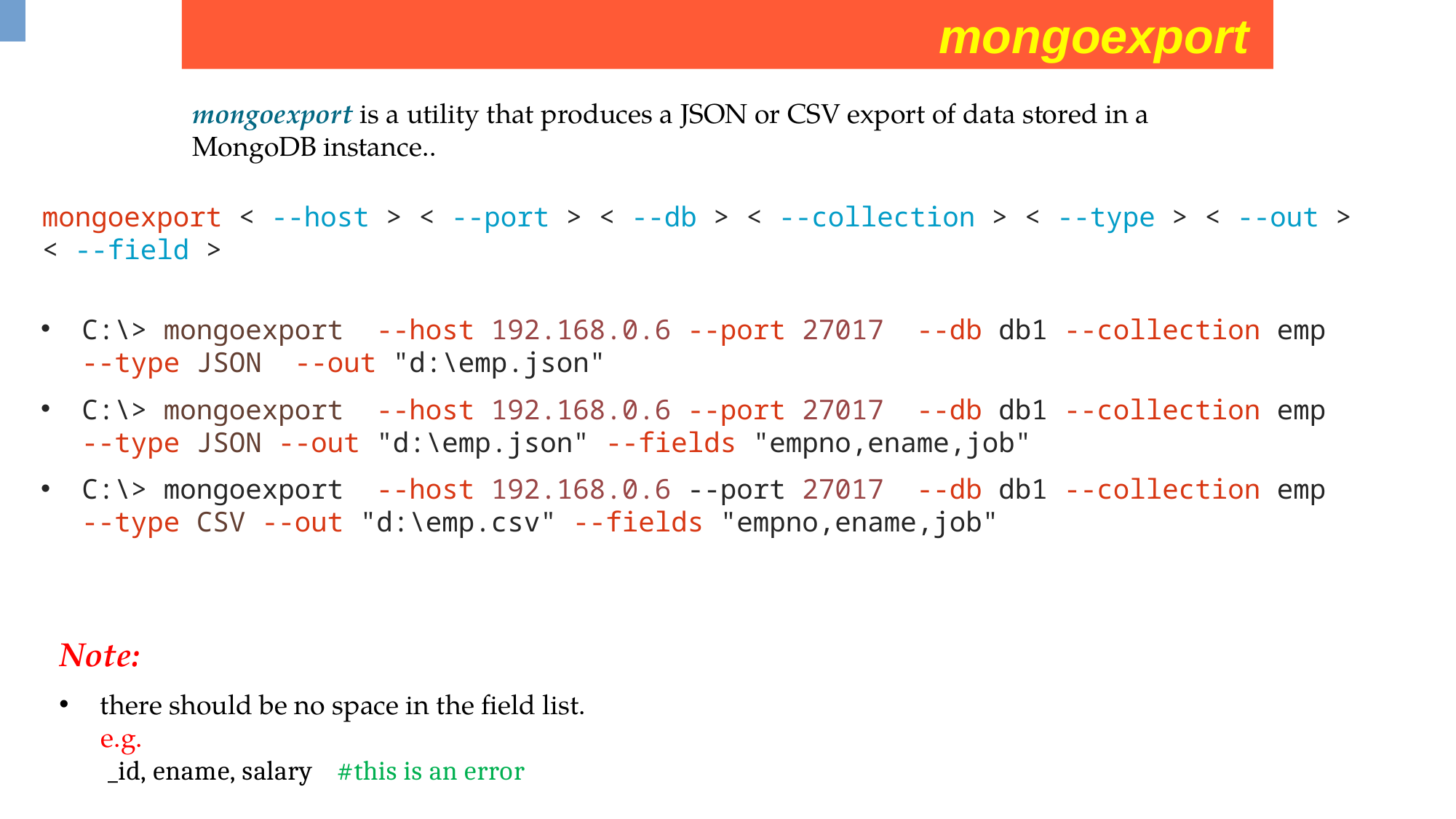

mongoexport
mongoexport is a utility that produces a JSON or CSV export of data stored in a MongoDB instance..
mongoexport < --host > < --port > < --db > < --collection > < --type > < --out > < --field >
C:\> mongoexport  --host 192.168.0.6 --port 27017  --db db1 --collection emp --type JSON  --out "d:\emp.json"

C:\> mongoexport  --host 192.168.0.6 --port 27017  --db db1 --collection emp --type JSON --out "d:\emp.json" --fields "empno,ename,job"

C:\> mongoexport  --host 192.168.0.6 --port 27017  --db db1 --collection emp --type CSV --out "d:\emp.csv" --fields "empno,ename,job"
Note:

 there should be no space in the field list.
      e.g.
       _id, ename, salary    #this is an error